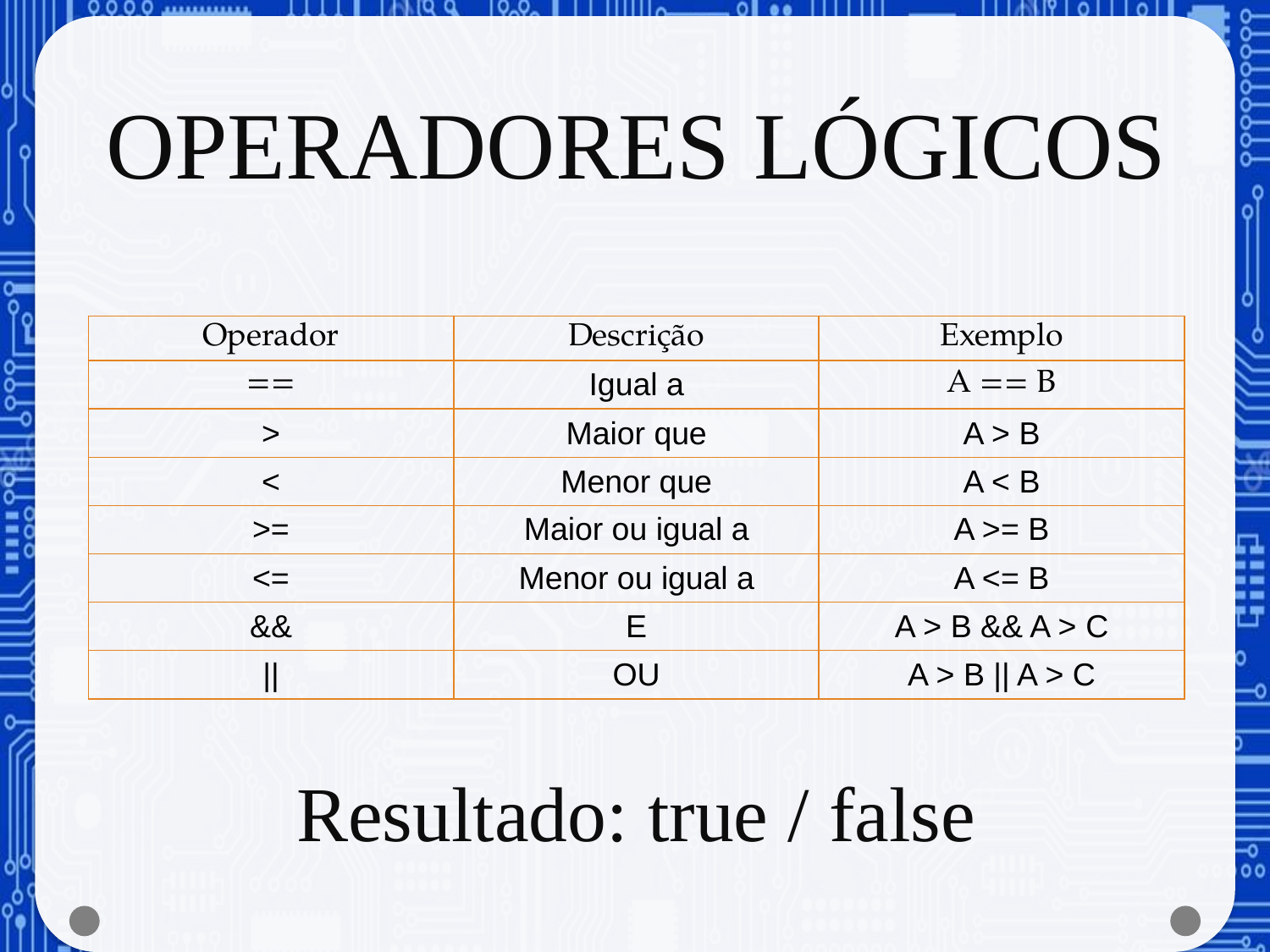

# OPERADORES LÓGICOS
| Operador | Descrição | Exemplo |
| --- | --- | --- |
| == | Igual a | A == B |
| > | Maior que | A > B |
| < | Menor que | A < B |
| >= | Maior ou igual a | A >= B |
| <= | Menor ou igual a | A <= B |
| && | E | A > B && A > C |
| || | OU | A > B || A > C |

Resultado: true / false